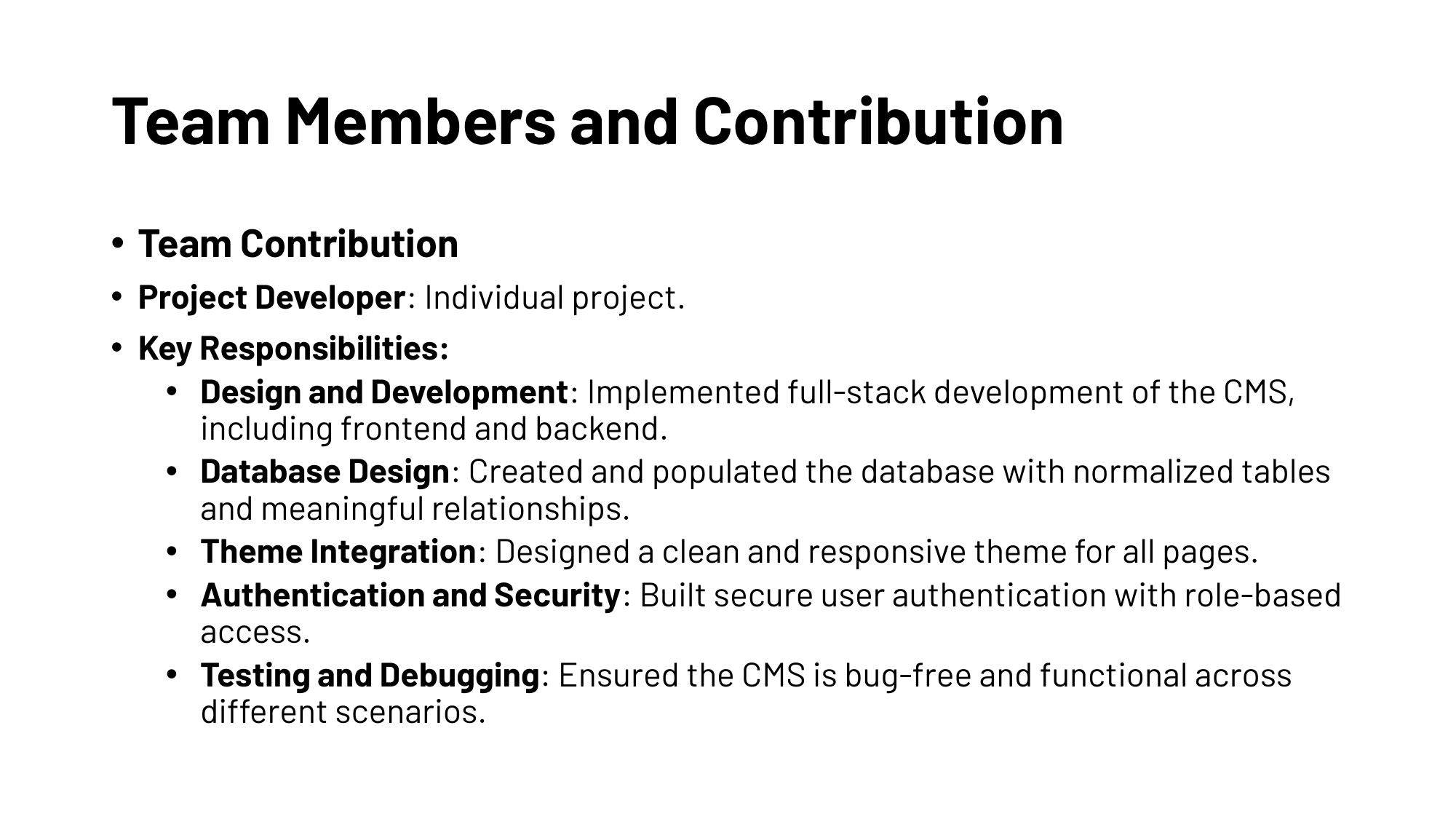

# Team Members and Contribution
Team Contribution
Project Developer: Individual project.
Key Responsibilities:
Design and Development: Implemented full-stack development of the CMS, including frontend and backend.
Database Design: Created and populated the database with normalized tables and meaningful relationships.
Theme Integration: Designed a clean and responsive theme for all pages.
Authentication and Security: Built secure user authentication with role-based access.
Testing and Debugging: Ensured the CMS is bug-free and functional across different scenarios.